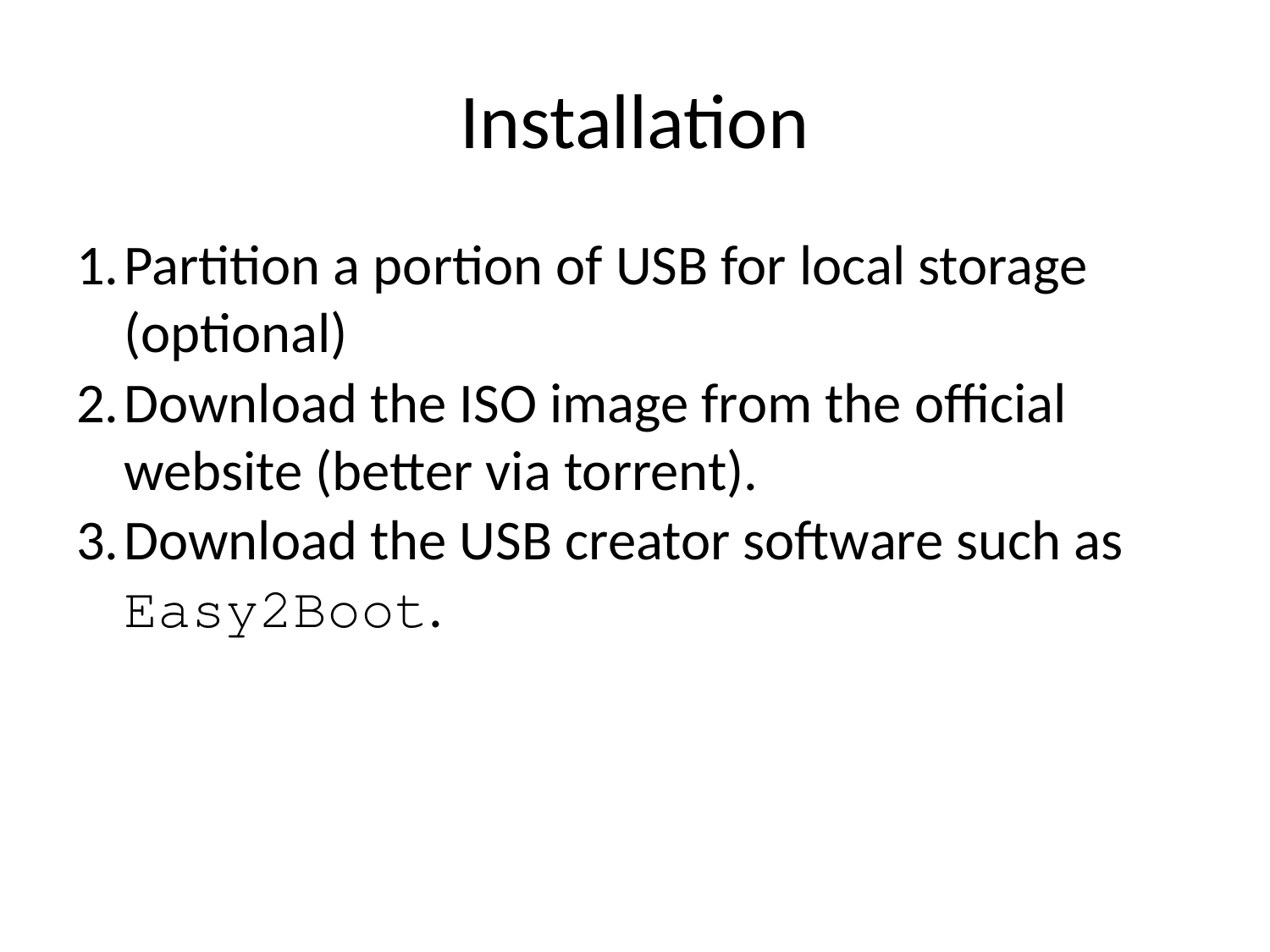

# Installation
Partition a portion of USB for local storage (optional)
Download the ISO image from the official website (better via torrent).
Download the USB creator software such as Easy2Boot.